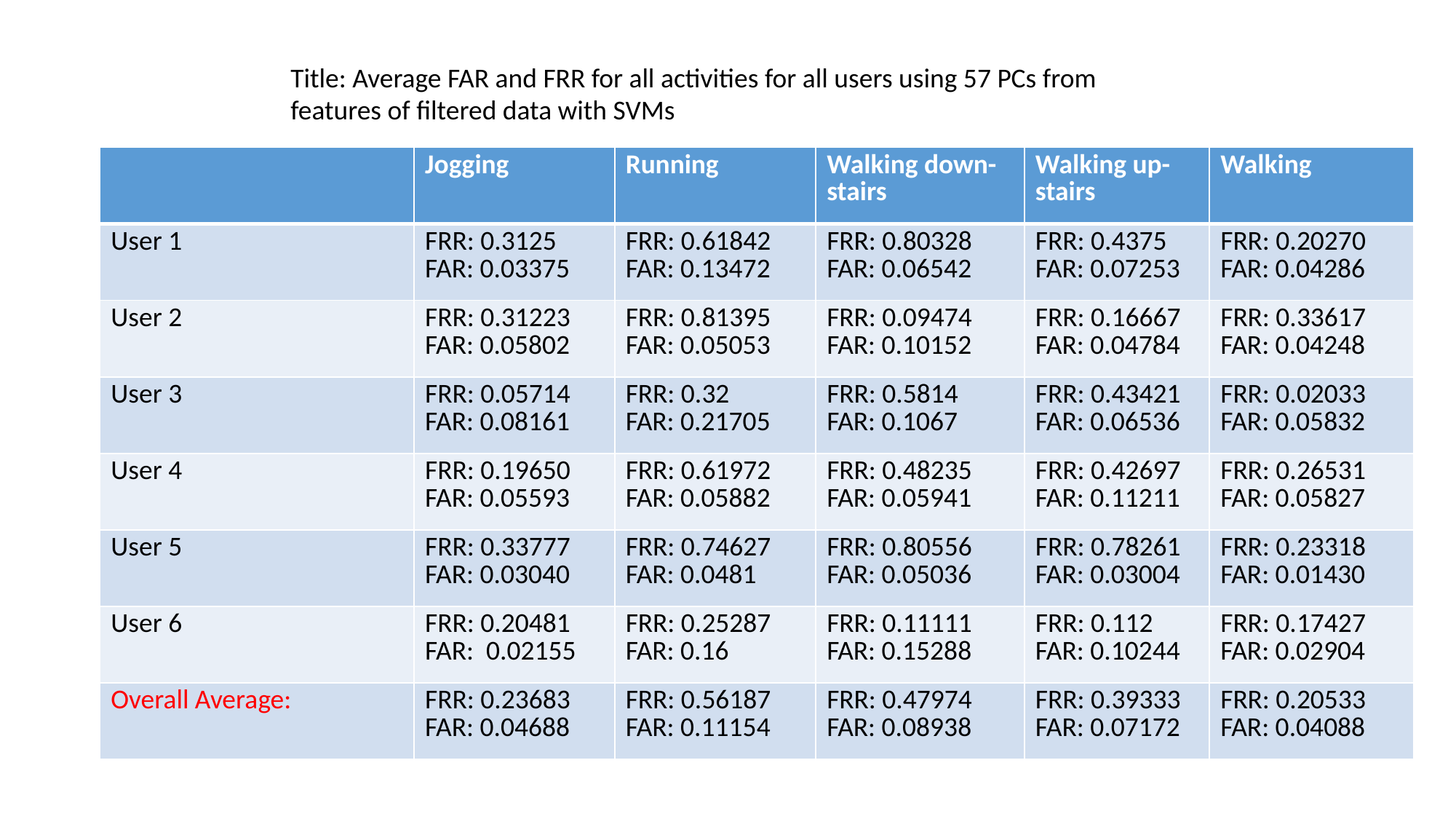

Title: Average FAR and FRR for all activities for all users using 57 PCs from features of filtered data with SVMs
|  | Jogging | Running | Walking down-stairs | Walking up-stairs | Walking |
| --- | --- | --- | --- | --- | --- |
| User 1 | FRR: 0.3125 FAR: 0.03375 | FRR: 0.61842 FAR: 0.13472 | FRR: 0.80328 FAR: 0.06542 | FRR: 0.4375 FAR: 0.07253 | FRR: 0.20270 FAR: 0.04286 |
| User 2 | FRR: 0.31223 FAR: 0.05802 | FRR: 0.81395 FAR: 0.05053 | FRR: 0.09474 FAR: 0.10152 | FRR: 0.16667 FAR: 0.04784 | FRR: 0.33617 FAR: 0.04248 |
| User 3 | FRR: 0.05714 FAR: 0.08161 | FRR: 0.32 FAR: 0.21705 | FRR: 0.5814 FAR: 0.1067 | FRR: 0.43421 FAR: 0.06536 | FRR: 0.02033 FAR: 0.05832 |
| User 4 | FRR: 0.19650 FAR: 0.05593 | FRR: 0.61972 FAR: 0.05882 | FRR: 0.48235 FAR: 0.05941 | FRR: 0.42697 FAR: 0.11211 | FRR: 0.26531 FAR: 0.05827 |
| User 5 | FRR: 0.33777 FAR: 0.03040 | FRR: 0.74627 FAR: 0.0481 | FRR: 0.80556 FAR: 0.05036 | FRR: 0.78261 FAR: 0.03004 | FRR: 0.23318 FAR: 0.01430 |
| User 6 | FRR: 0.20481 FAR: 0.02155 | FRR: 0.25287 FAR: 0.16 | FRR: 0.11111 FAR: 0.15288 | FRR: 0.112 FAR: 0.10244 | FRR: 0.17427 FAR: 0.02904 |
| Overall Average: | FRR: 0.23683 FAR: 0.04688 | FRR: 0.56187 FAR: 0.11154 | FRR: 0.47974 FAR: 0.08938 | FRR: 0.39333 FAR: 0.07172 | FRR: 0.20533 FAR: 0.04088 |